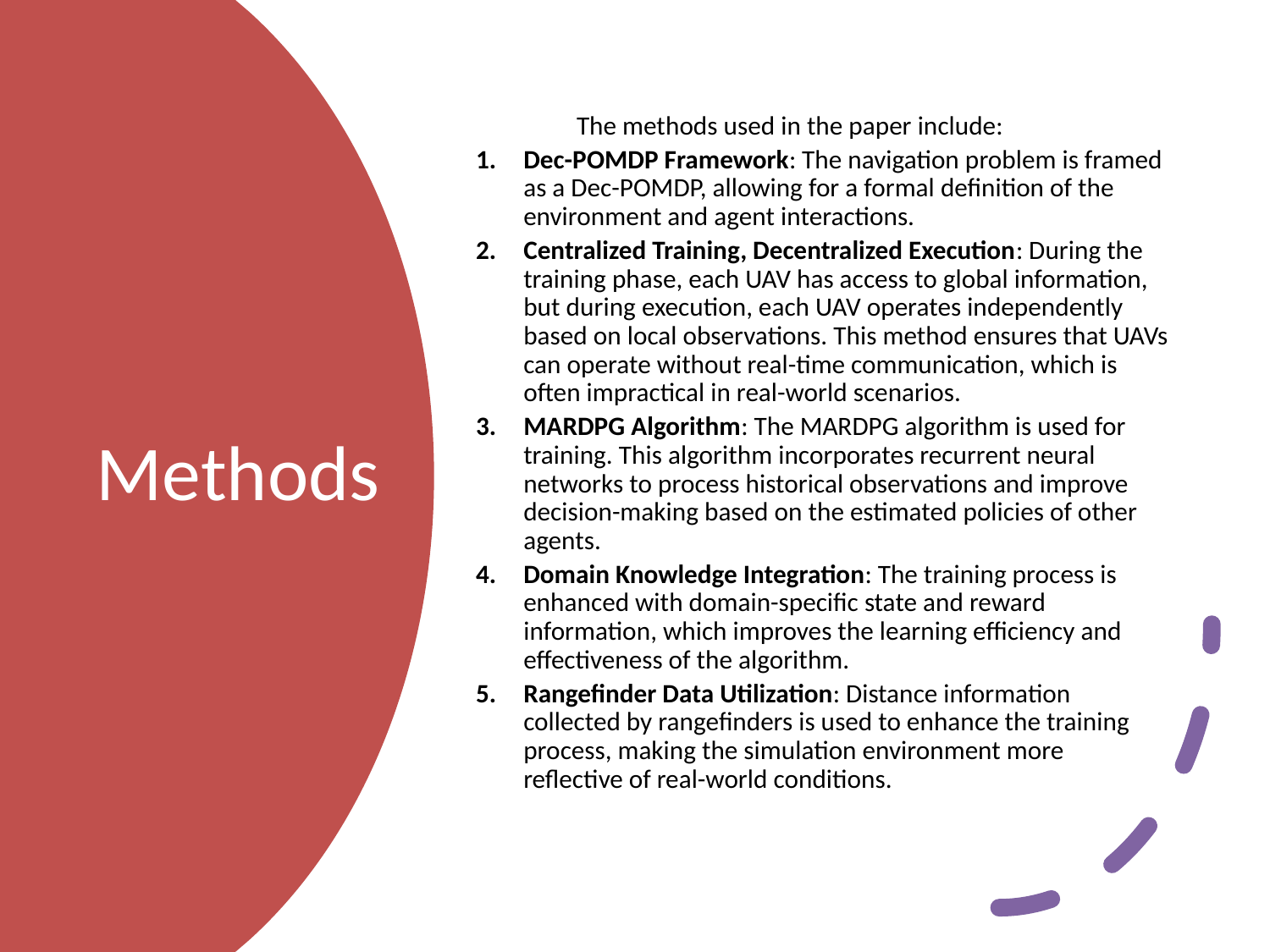

The methods used in the paper include:
Dec-POMDP Framework: The navigation problem is framed as a Dec-POMDP, allowing for a formal definition of the environment and agent interactions.
Centralized Training, Decentralized Execution: During the training phase, each UAV has access to global information, but during execution, each UAV operates independently based on local observations. This method ensures that UAVs can operate without real-time communication, which is often impractical in real-world scenarios.
MARDPG Algorithm: The MARDPG algorithm is used for training. This algorithm incorporates recurrent neural networks to process historical observations and improve decision-making based on the estimated policies of other agents.
Domain Knowledge Integration: The training process is enhanced with domain-specific state and reward information, which improves the learning efficiency and effectiveness of the algorithm.
Rangefinder Data Utilization: Distance information collected by rangefinders is used to enhance the training process, making the simulation environment more reflective of real-world conditions.

# Methods